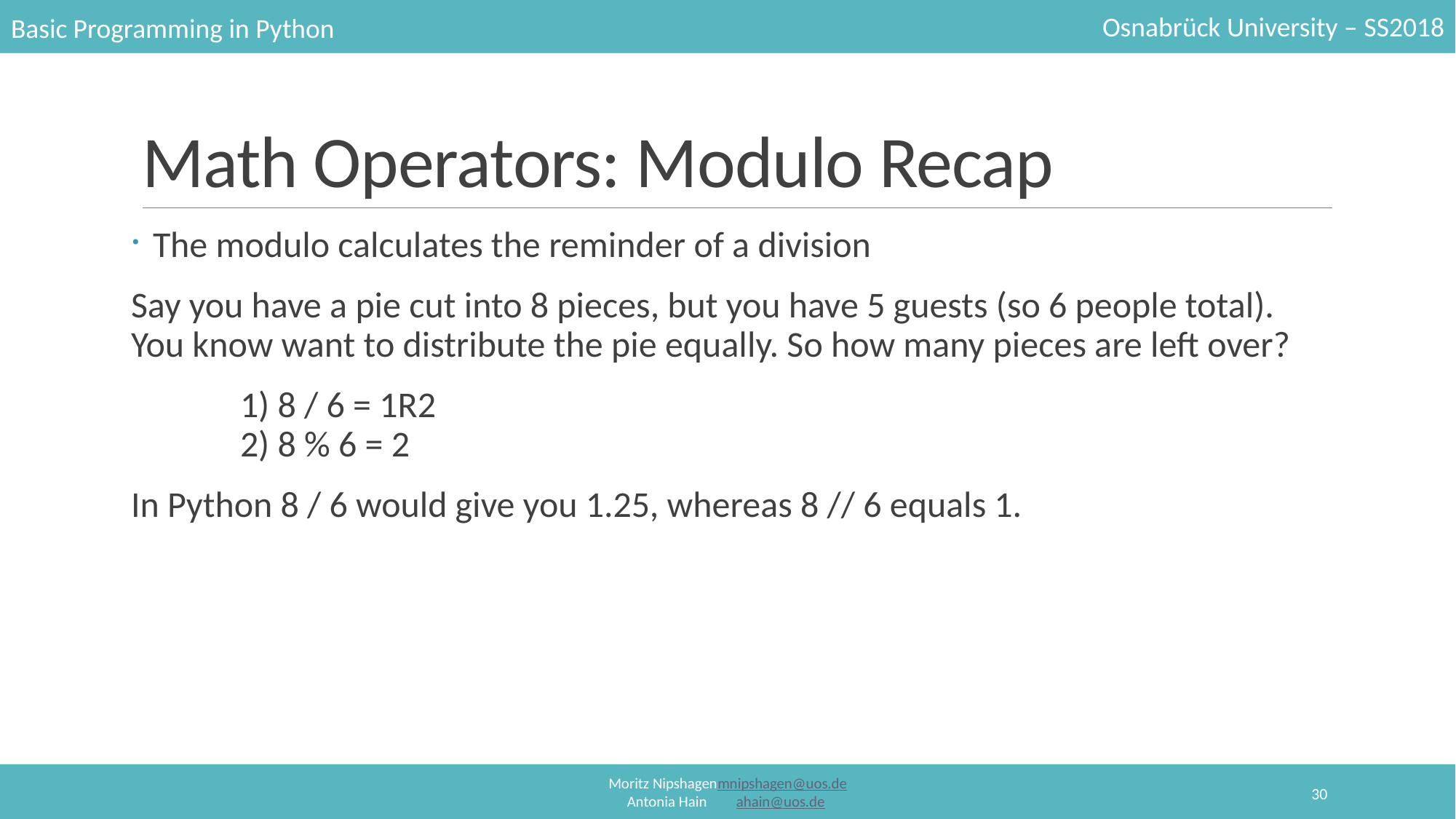

# Math Operators: Modulo Recap
The modulo calculates the reminder of a division
Say you have a pie cut into 8 pieces, but you have 5 guests (so 6 people total). You know want to distribute the pie equally. So how many pieces are left over?
	1) 8 / 6 = 1R2
	2) 8 % 6 = 2
In Python 8 / 6 would give you 1.25, whereas 8 // 6 equals 1.
30